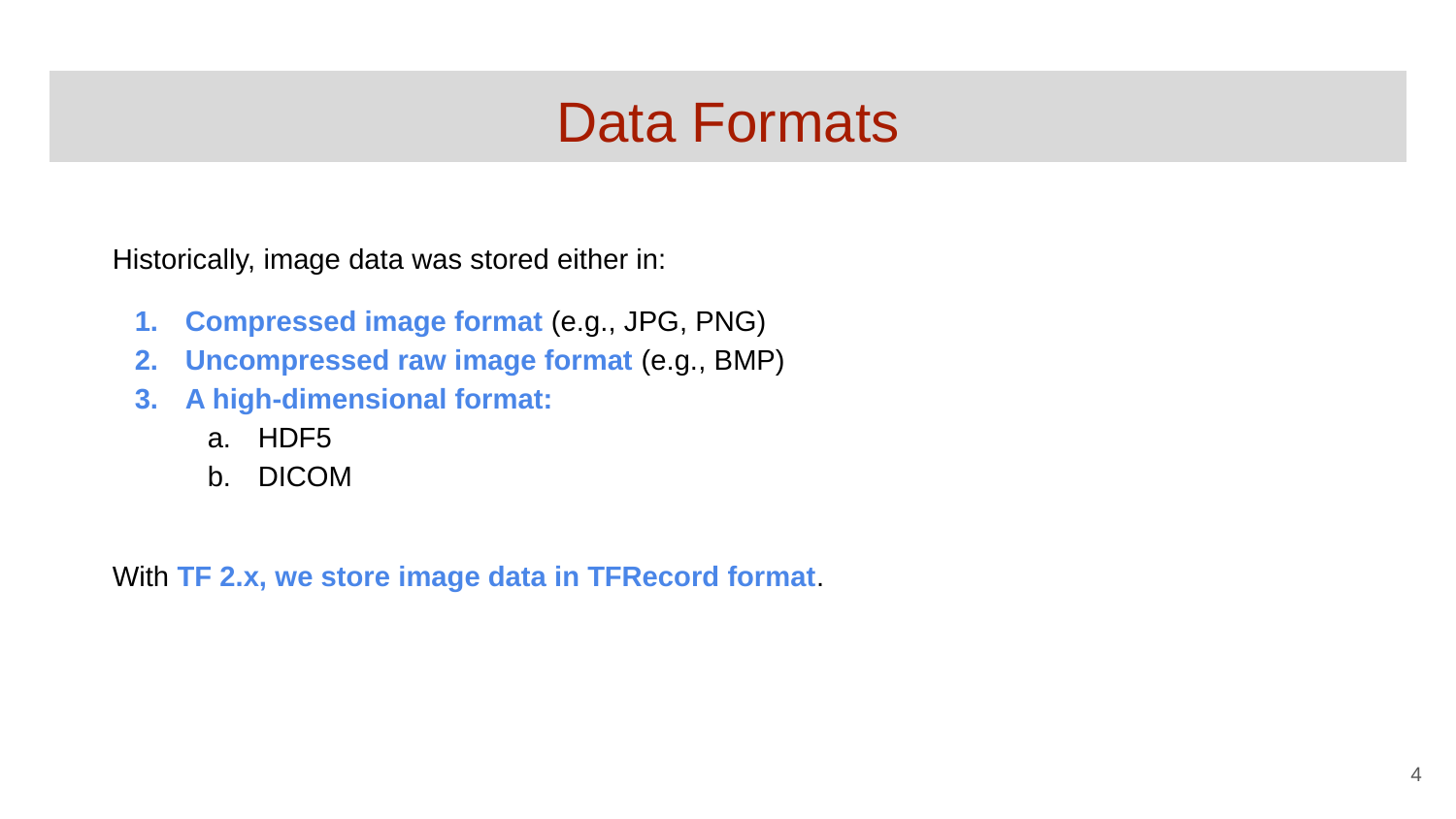

# Data Formats
Historically, image data was stored either in:
Compressed image format (e.g., JPG, PNG)
Uncompressed raw image format (e.g., BMP)
A high-dimensional format:
HDF5
DICOM

With TF 2.x, we store image data in TFRecord format.

4